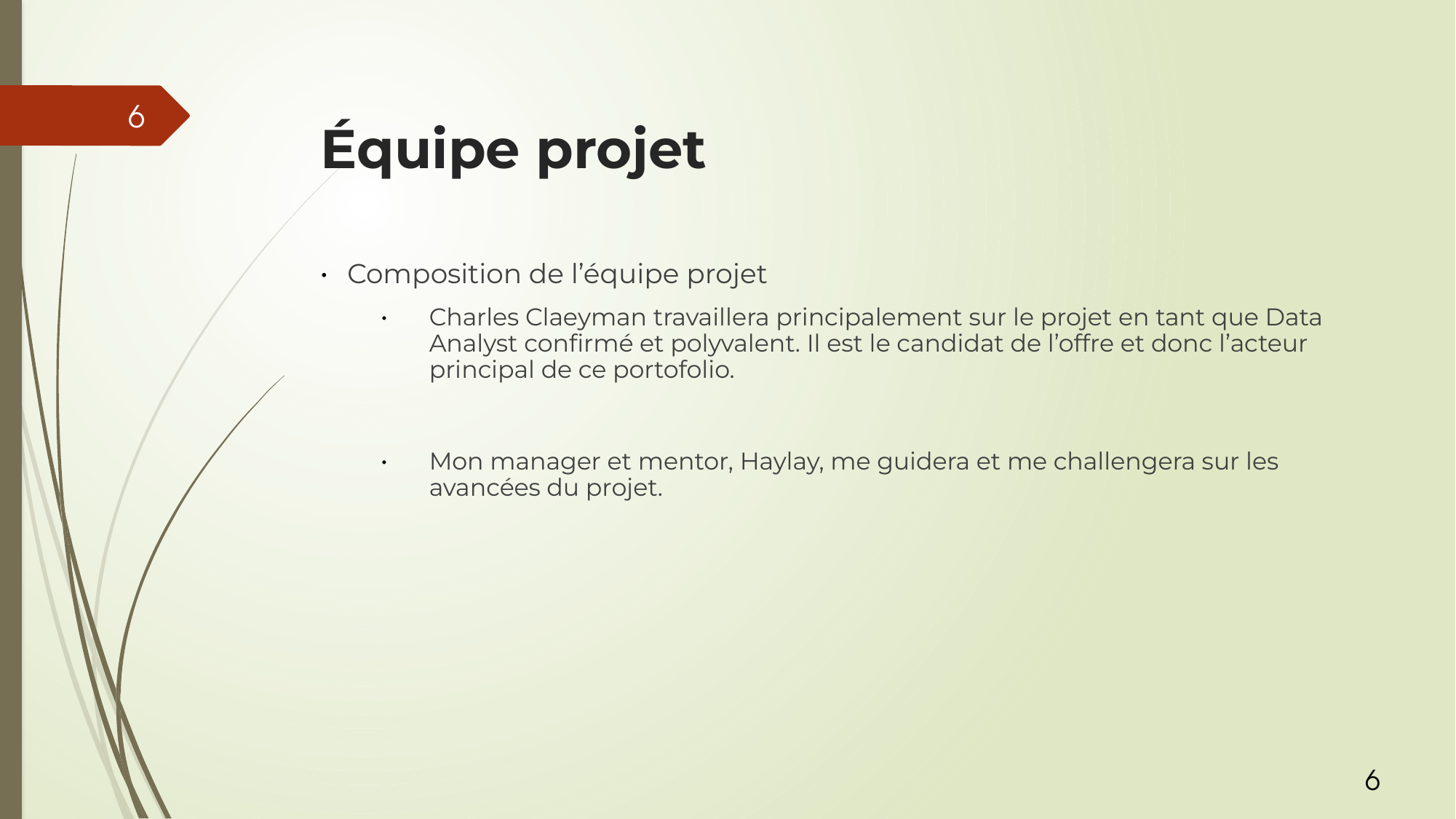

# Équipe projet
6
Composition de l’équipe projet
Charles Claeyman travaillera principalement sur le projet en tant que Data Analyst confirmé et polyvalent. Il est le candidat de l’offre et donc l’acteur principal de ce portofolio.

Mon manager et mentor, Haylay, me guidera et me challengera sur les avancées du projet.
6